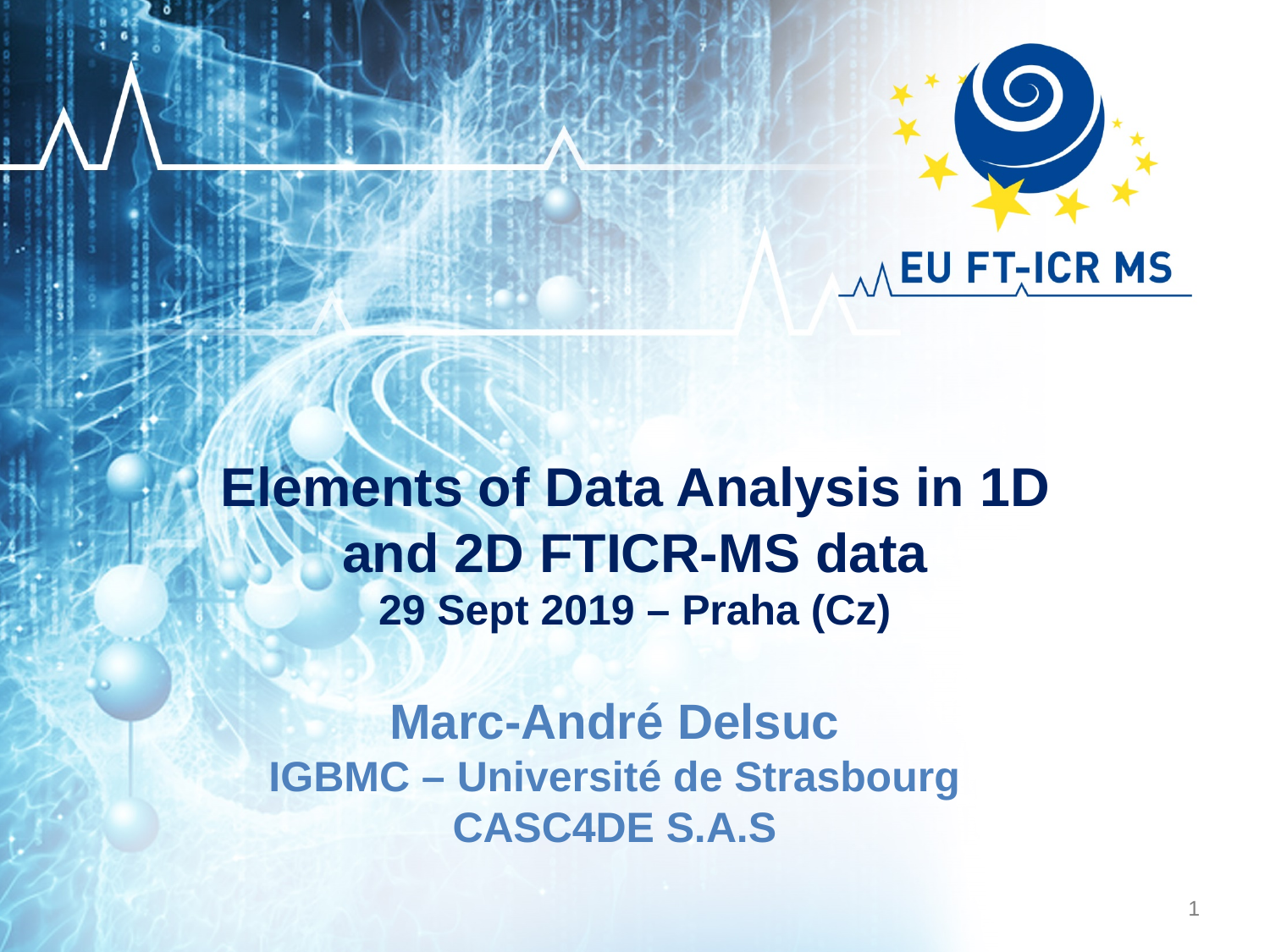

Elements of Data Analysis in 1D
and 2D FTICR-MS data
29 Sept 2019 – Praha (Cz)

Marc-André Delsuc
IGBMC – Université de Strasbourg
CASC4DE S.A.S

1